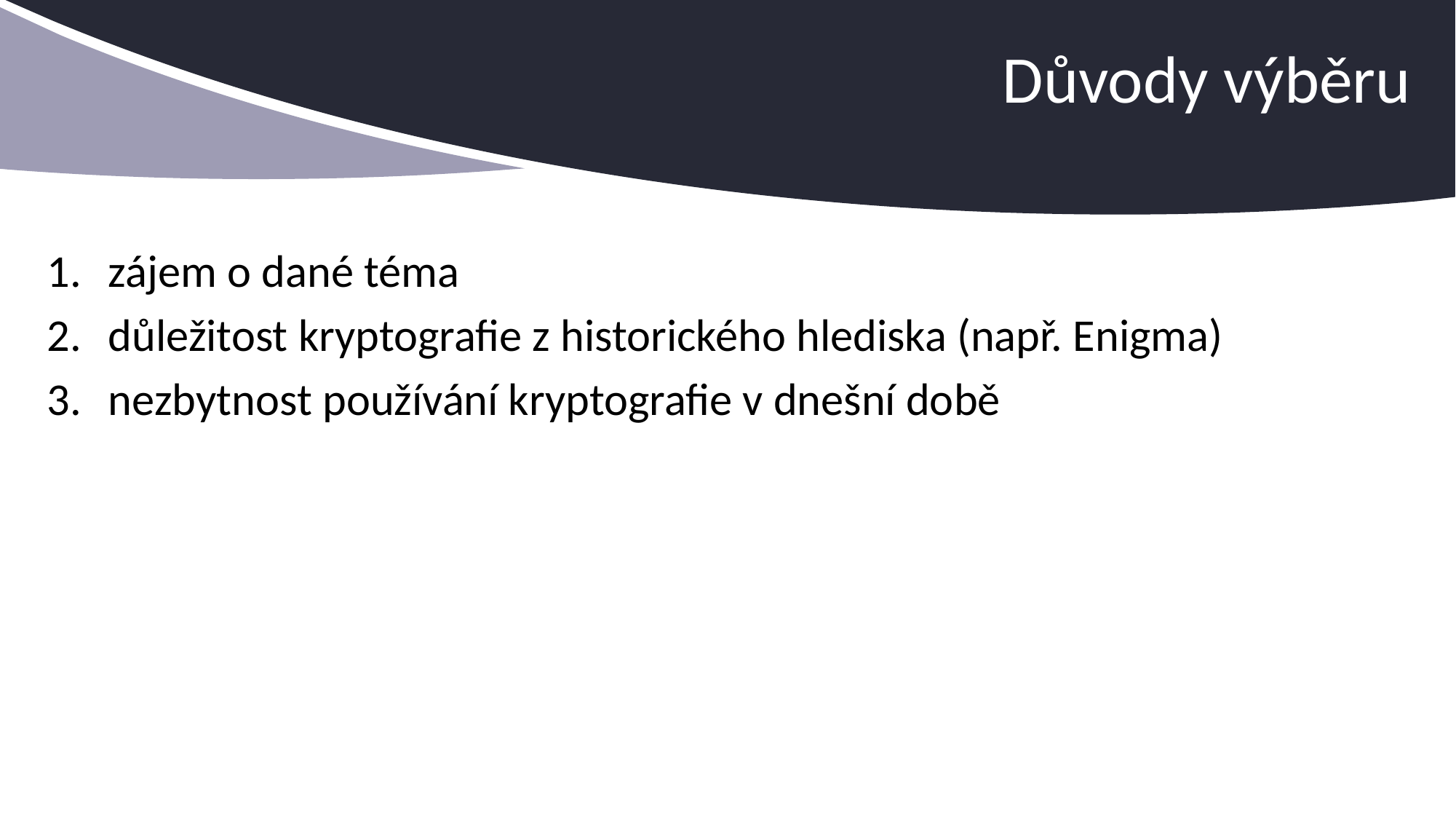

# Důvody výběru
zájem o dané téma
důležitost kryptografie z historického hlediska (např. Enigma)
nezbytnost používání kryptografie v dnešní době